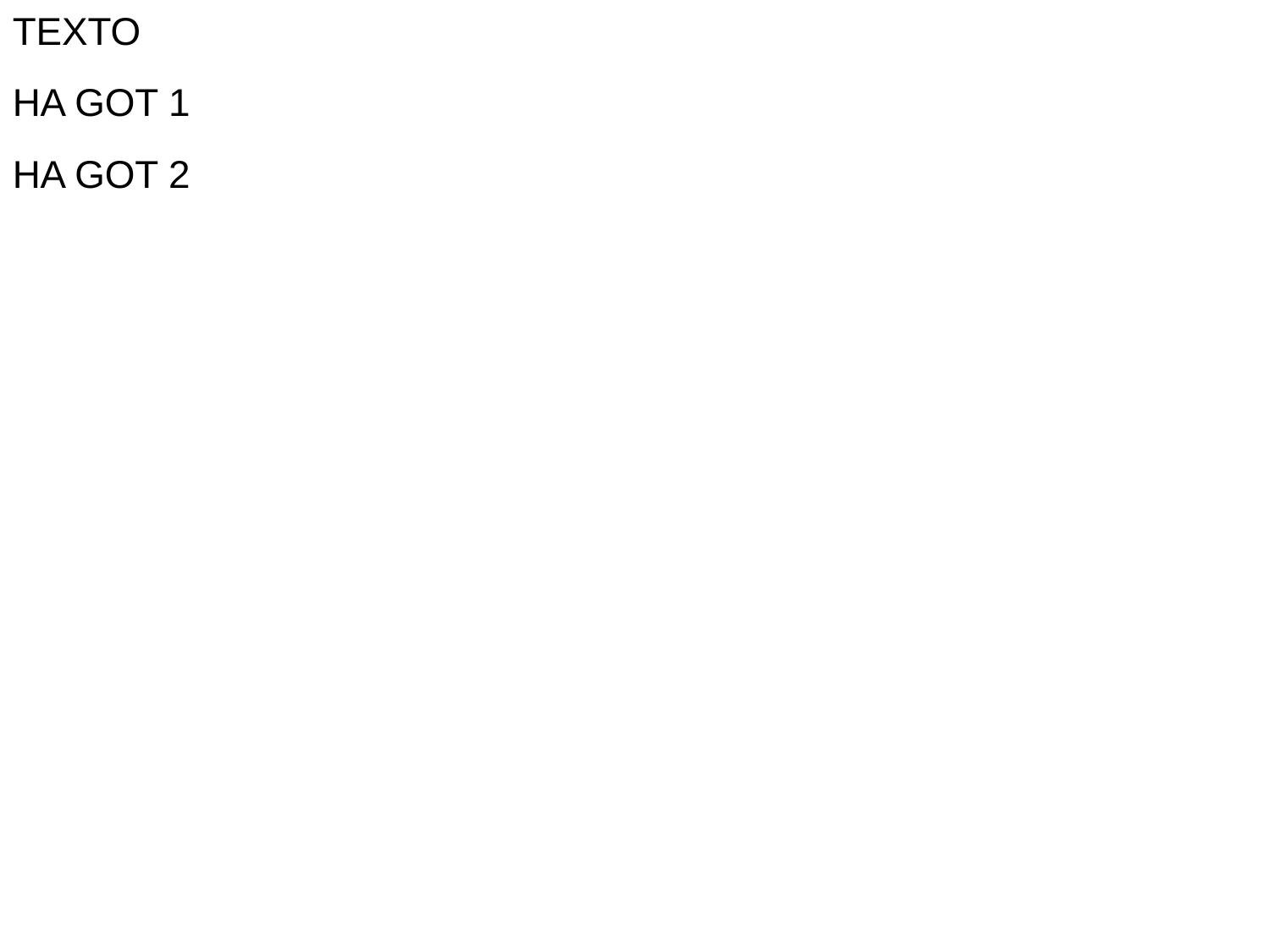

# TEXTO
HA GOT 1
HA GOT 2